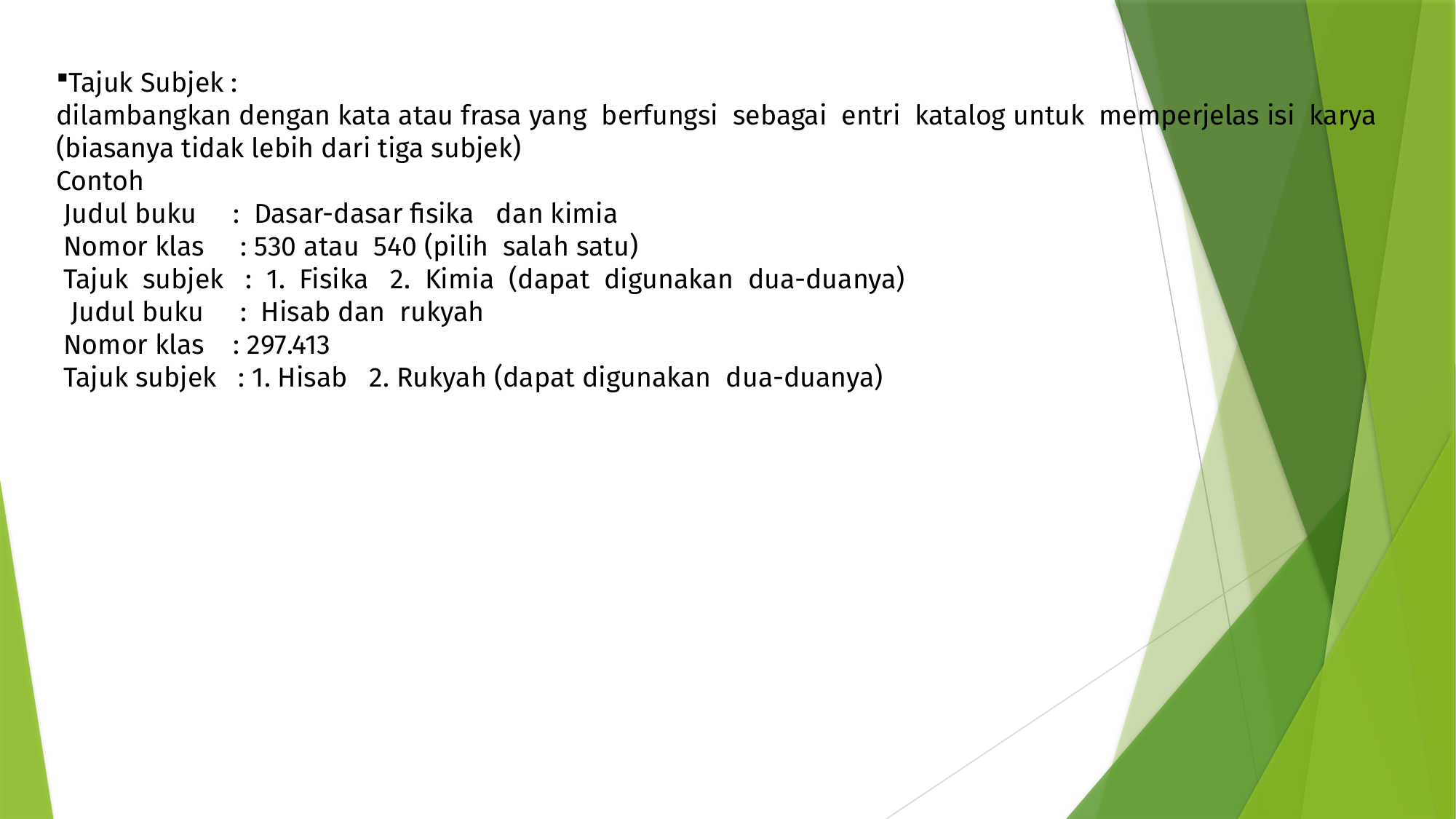

Tajuk Subjek :
dilambangkan dengan kata atau frasa yang  berfungsi  sebagai  entri  katalog untuk  memperjelas isi  karya (biasanya tidak lebih dari tiga subjek)
Contoh
 Judul buku     :  Dasar-dasar fisika   dan kimia
 Nomor klas     : 530 atau  540 (pilih  salah satu)
 Tajuk  subjek   :  1.  Fisika   2.  Kimia  (dapat  digunakan  dua-duanya)
  Judul buku     :  Hisab dan  rukyah
 Nomor klas    : 297.413
 Tajuk subjek   : 1. Hisab   2. Rukyah (dapat digunakan  dua-duanya)